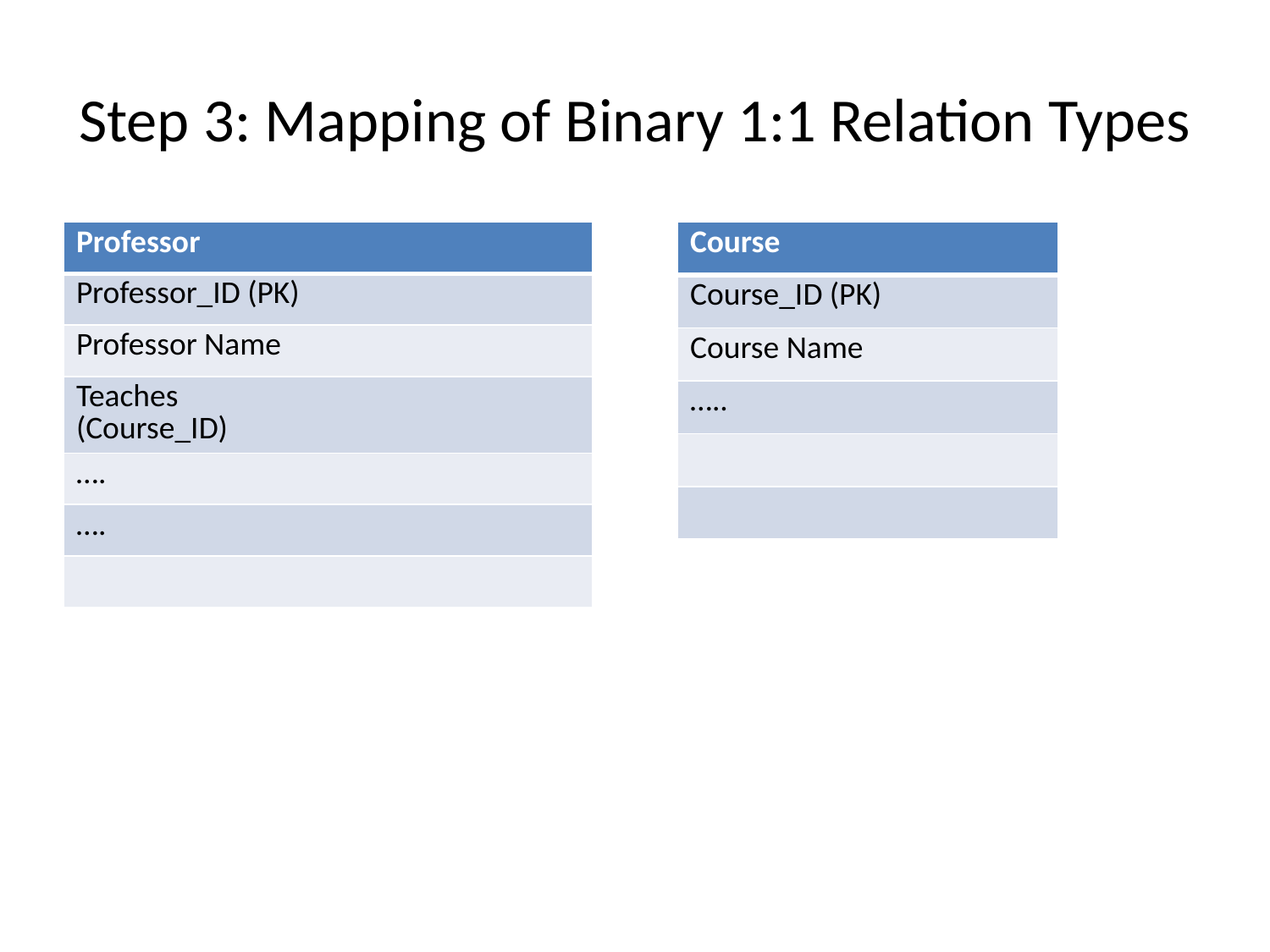

# Step 3: Mapping of Binary 1:1 Relation Types
| Professor |
| --- |
| Professor\_ID (PK) |
| Professor Name |
| Teaches (Course\_ID) |
| …. |
| …. |
|  |
| Course |
| --- |
| Course\_ID (PK) |
| Course Name |
| ….. |
|  |
|  |